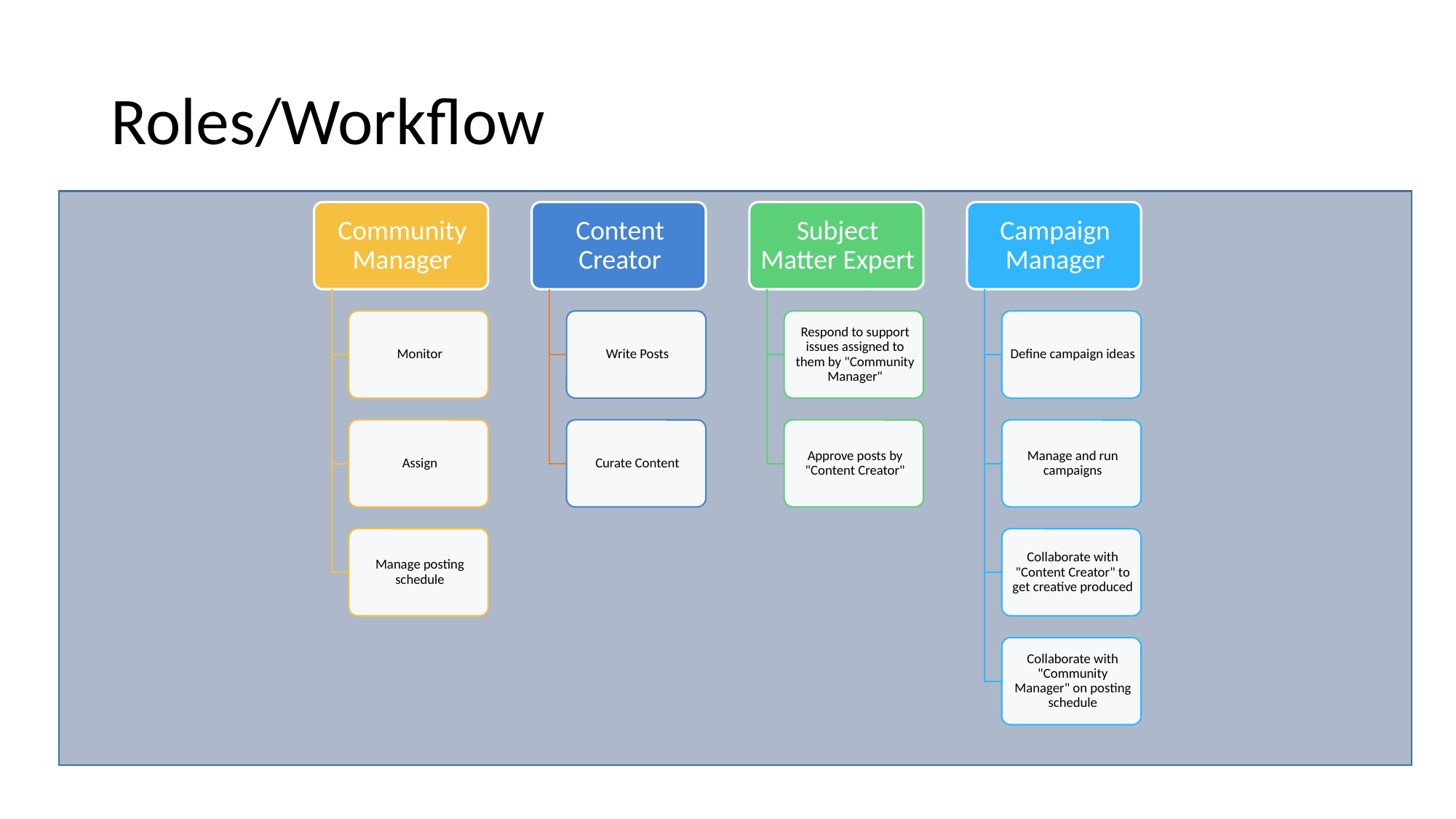

# Roles/Workflow

Community Manager
Monitor
Assign
Manage posting schedule
Content Creator
Write Posts
Curate Content
Subject Matter Expert
Respond to support issues assigned to them by "Community Manager"
Approve posts by "Content Creator"
Campaign Manager
Define campaign ideas
Manage and run campaigns
Collaborate with "Content Creator" to get creative produced
Collaborate with "Community Manager" on posting schedule